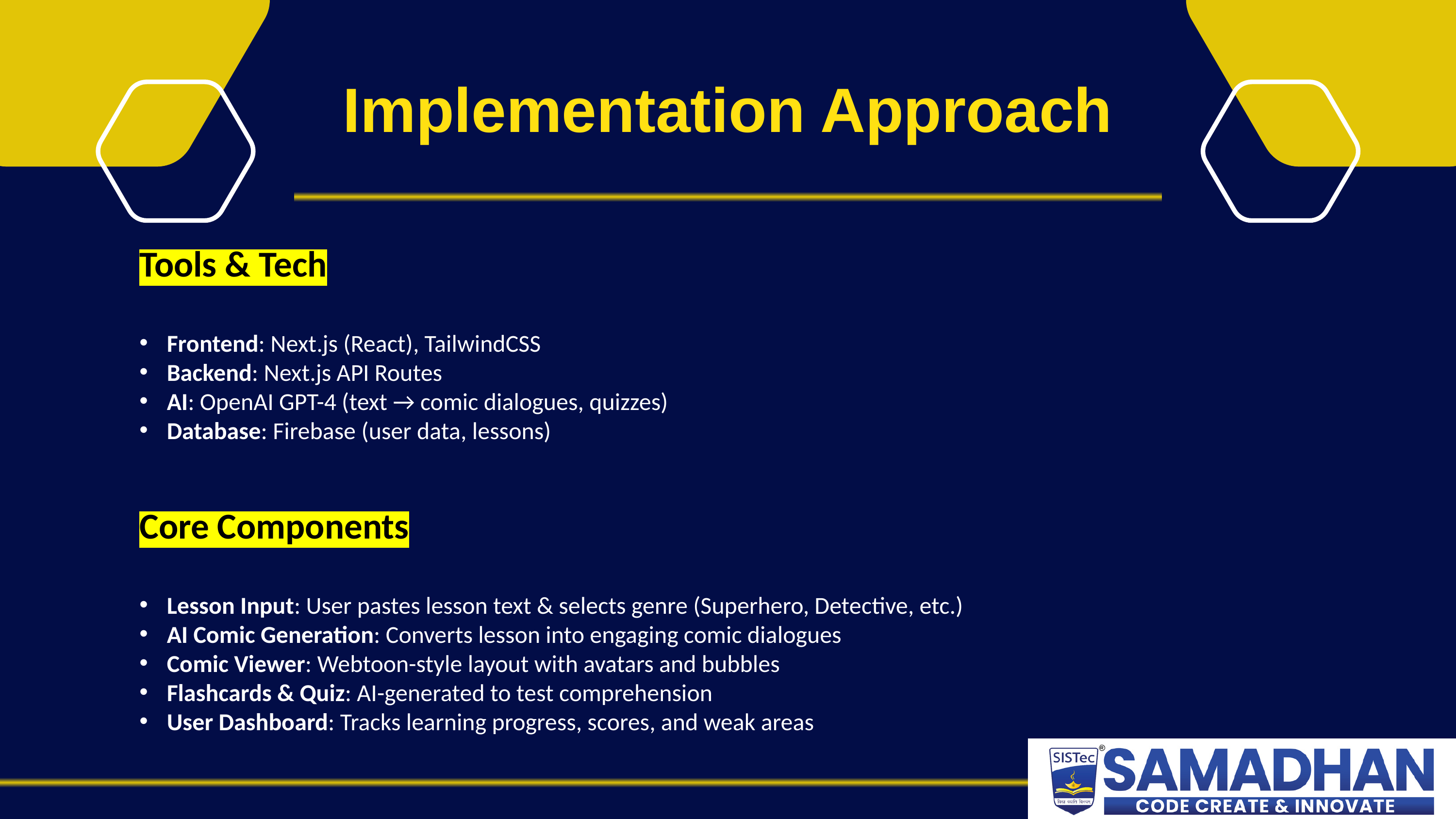

Implementation Approach

Tools & Tech

Frontend: Next.js (React), TailwindCSS
Backend: Next.js API Routes
AI: OpenAI GPT-4 (text → comic dialogues, quizzes)
Database: Firebase (user data, lessons)

Core Components

Lesson Input: User pastes lesson text & selects genre (Superhero, Detective, etc.)
AI Comic Generation: Converts lesson into engaging comic dialogues
Comic Viewer: Webtoon-style layout with avatars and bubbles
Flashcards & Quiz: AI-generated to test comprehension
User Dashboard: Tracks learning progress, scores, and weak areas